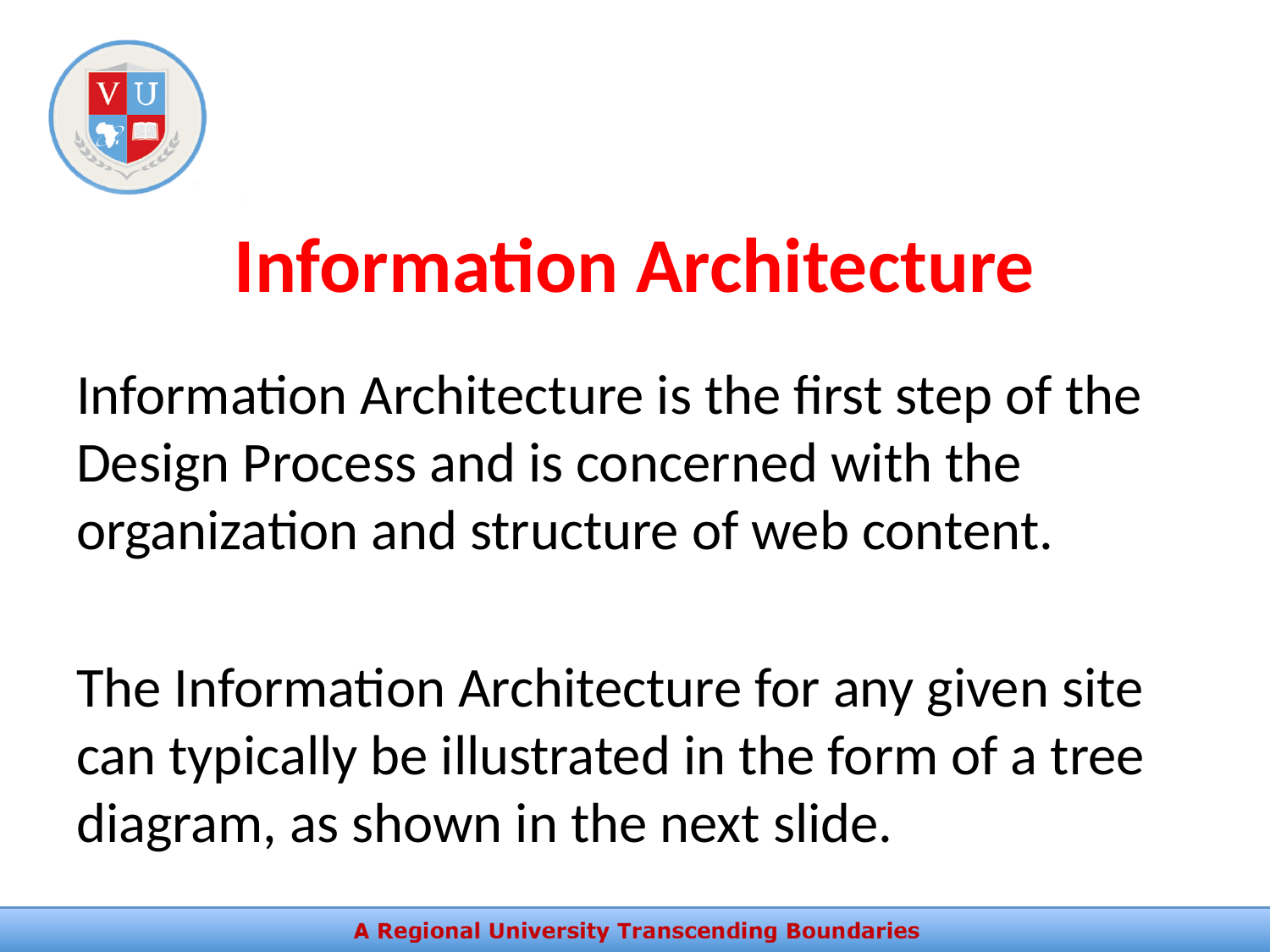

# Information Architecture
Information Architecture is the first step of the Design Process and is concerned with the organization and structure of web content.

The Information Architecture for any given site can typically be illustrated in the form of a tree diagram, as shown in the next slide.